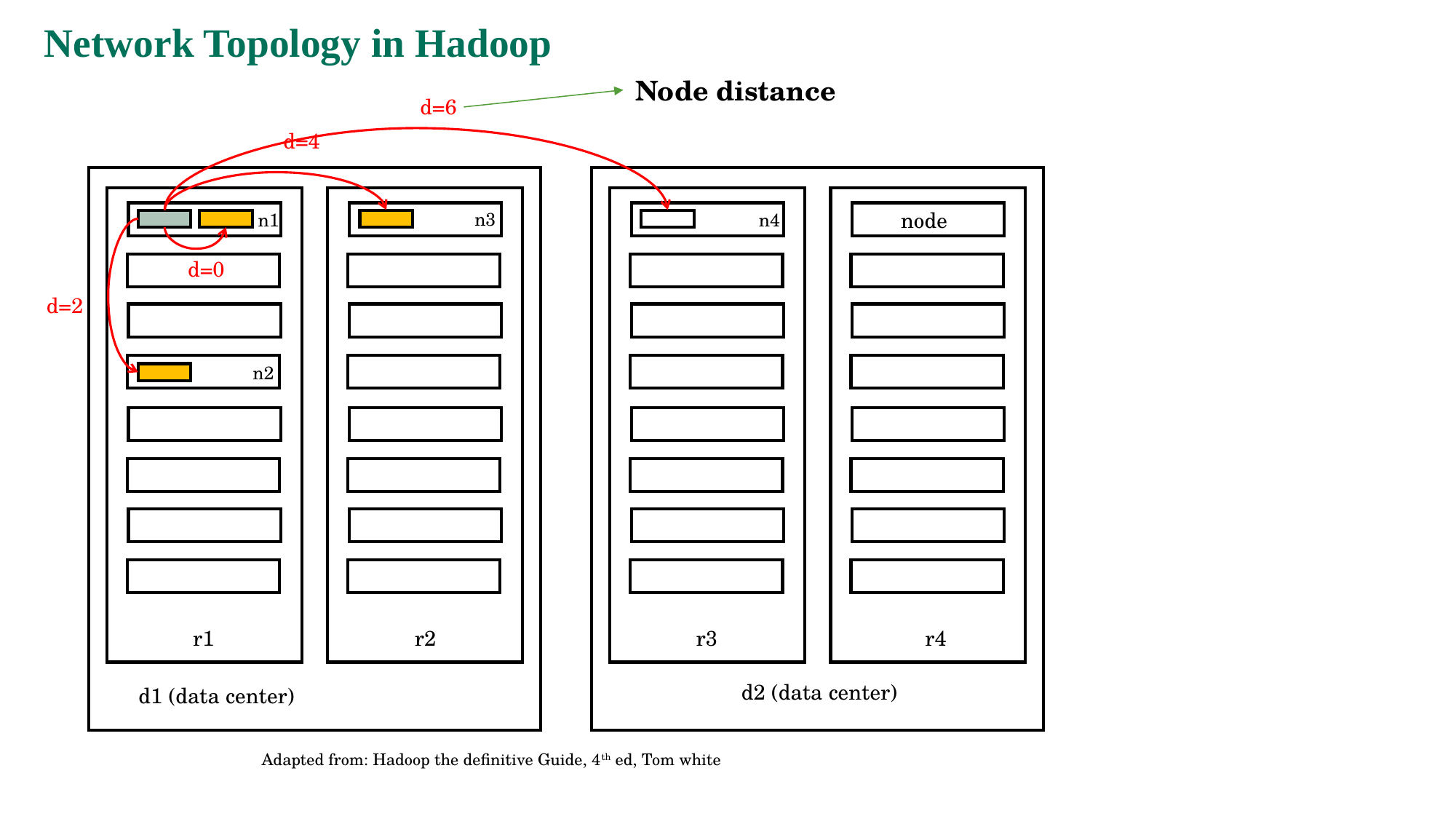

Network Topology in Hadoop
Node distance
d=6

d=4

node

n3

n4
n1

d=0

d=2

n2

r1
r2
r3
r4
d2 (data center)
d1 (data center)
Adapted from: Hadoop the definitive Guide, 4th ed, Tom white